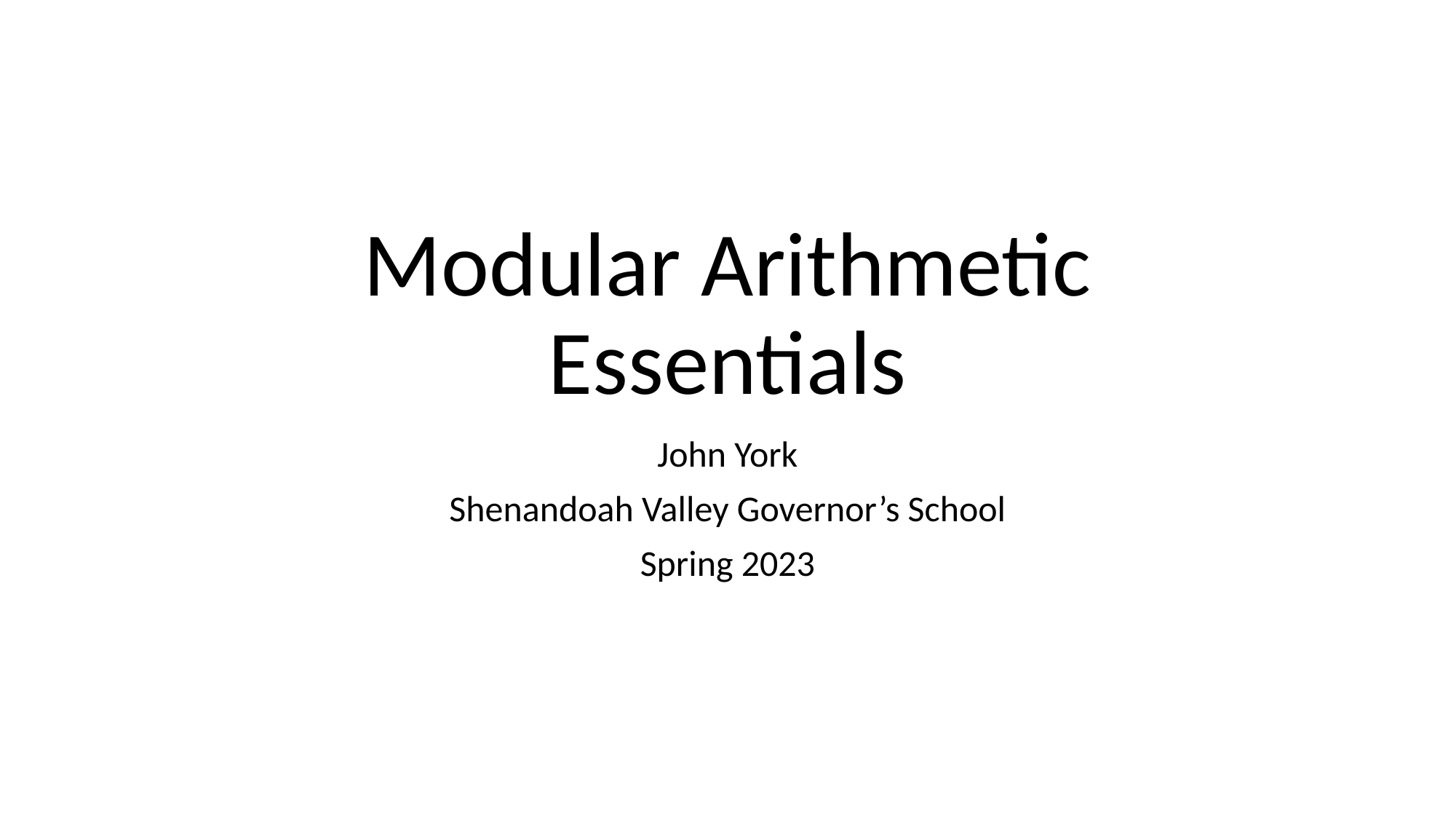

# Modular Arithmetic Essentials
John York
Shenandoah Valley Governor’s School
Spring 2023